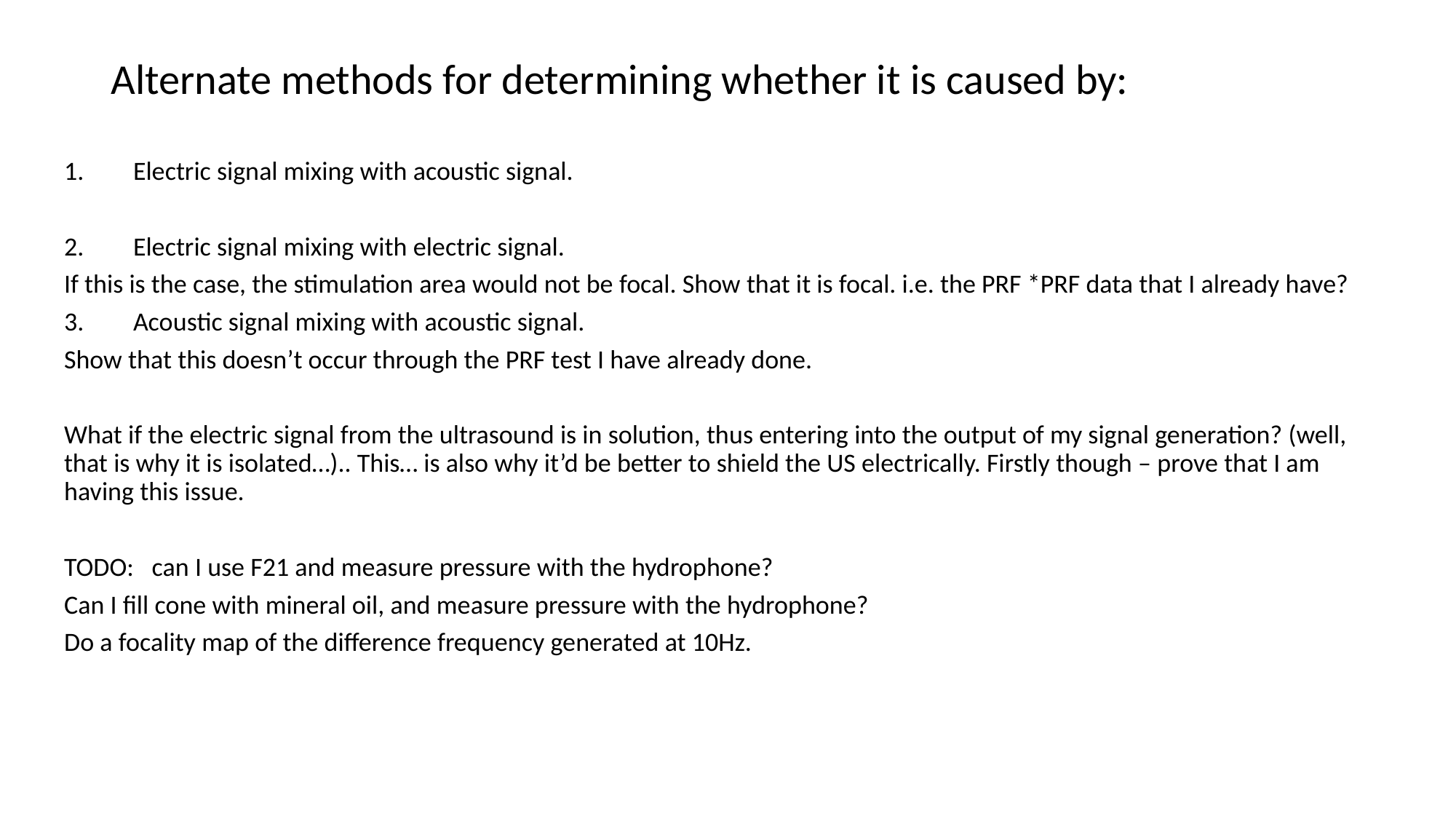

# Alternate methods for determining whether it is caused by:
Electric signal mixing with acoustic signal.

Electric signal mixing with electric signal.
If this is the case, the stimulation area would not be focal. Show that it is focal. i.e. the PRF *PRF data that I already have?
Acoustic signal mixing with acoustic signal.
Show that this doesn’t occur through the PRF test I have already done.

What if the electric signal from the ultrasound is in solution, thus entering into the output of my signal generation? (well, that is why it is isolated…).. This… is also why it’d be better to shield the US electrically. Firstly though – prove that I am having this issue.

TODO:   can I use F21 and measure pressure with the hydrophone?
Can I fill cone with mineral oil, and measure pressure with the hydrophone?
Do a focality map of the difference frequency generated at 10Hz.